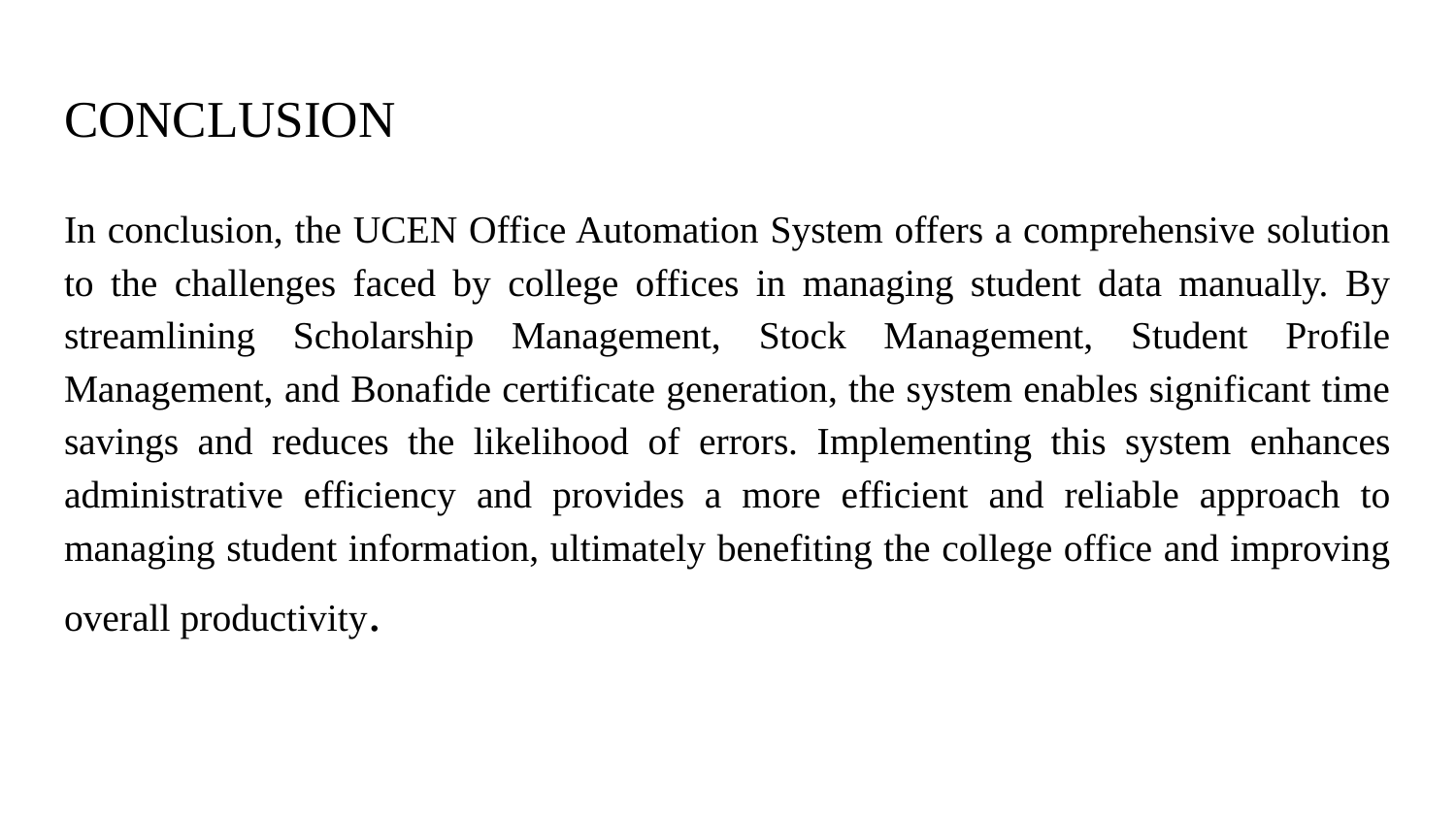

# CONCLUSION
In conclusion, the UCEN Office Automation System offers a comprehensive solution to the challenges faced by college offices in managing student data manually. By streamlining Scholarship Management, Stock Management, Student Profile Management, and Bonafide certificate generation, the system enables significant time savings and reduces the likelihood of errors. Implementing this system enhances administrative efficiency and provides a more efficient and reliable approach to managing student information, ultimately benefiting the college office and improving overall productivity.